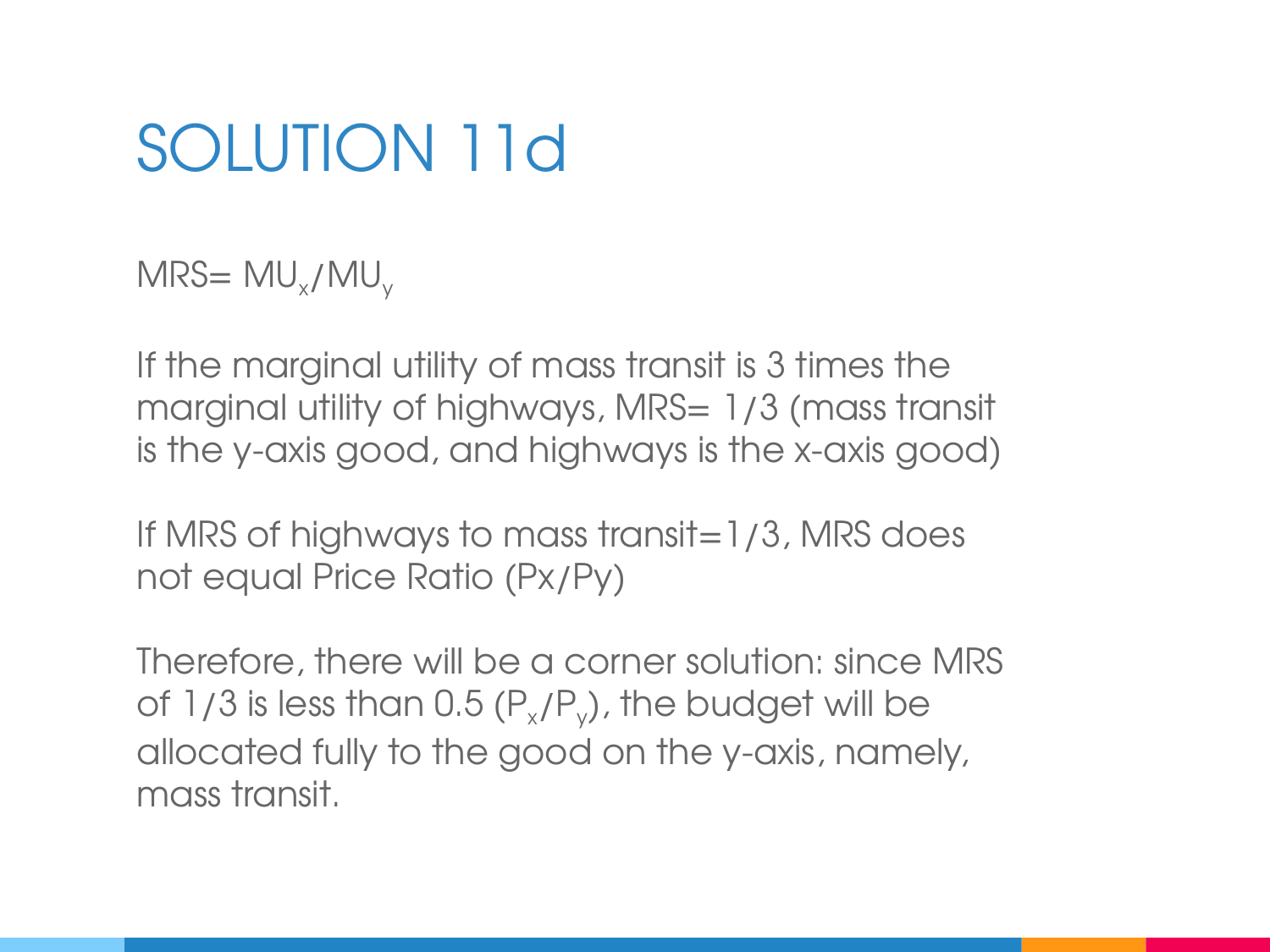

# SOLUTION 11d

MRS= MUx/MUy

If the marginal utility of mass transit is 3 times the marginal utility of highways, MRS= 1/3 (mass transit is the y-axis good, and highways is the x-axis good)

If MRS of highways to mass transit=1/3, MRS does not equal Price Ratio (Px/Py)

Therefore, there will be a corner solution: since MRS of 1/3 is less than 0.5 (Px/Py), the budget will be allocated fully to the good on the y-axis, namely, mass transit.